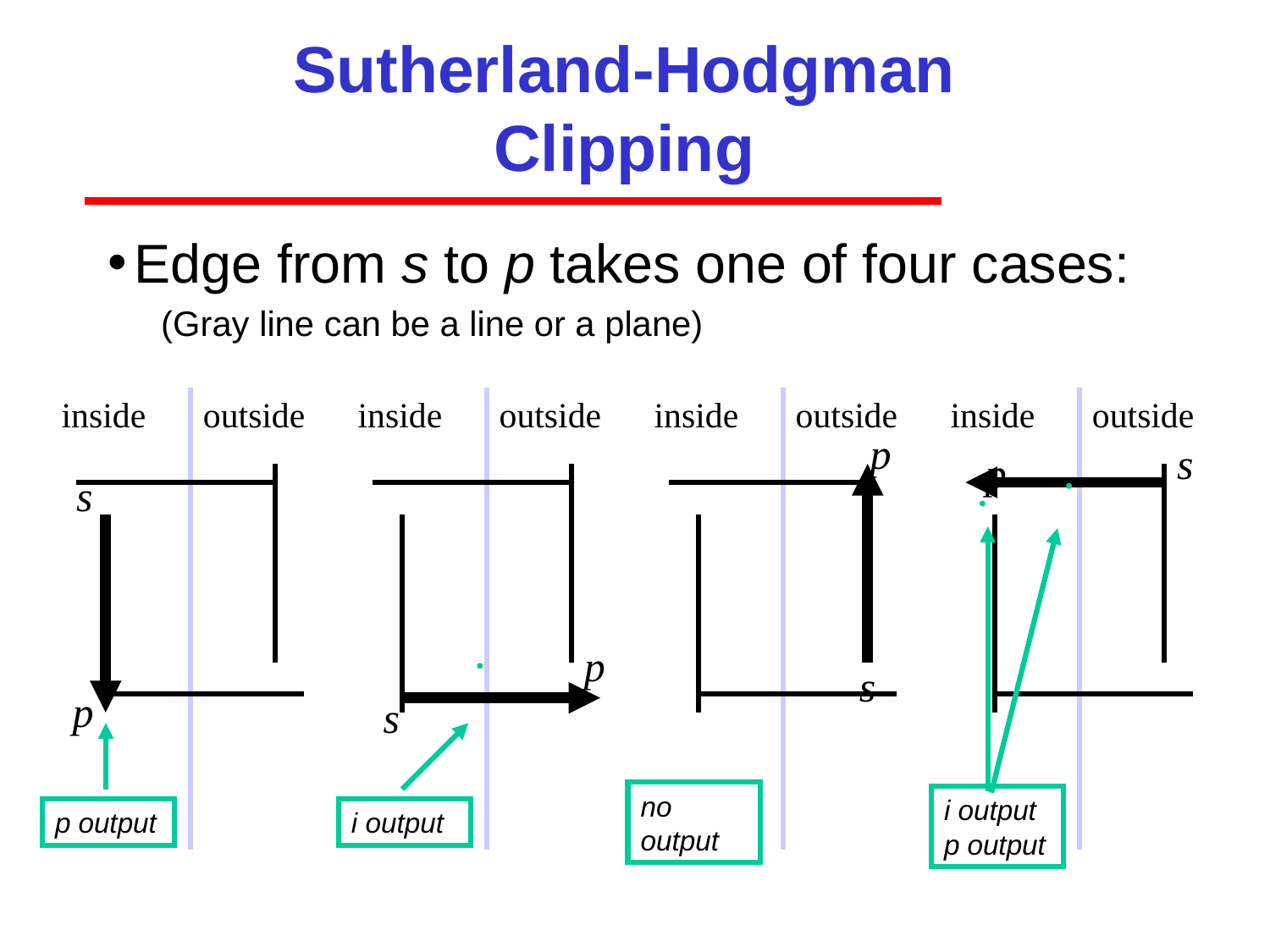

# Sutherland-Hodgman Clipping
Edge from s to p takes one of four cases:
(Gray line can be a line or a plane)

inside
outside
s
p
p output
inside
outside
p

s
i output
inside
outside
p
s
no output
inside
outside
s
p

i output
p output